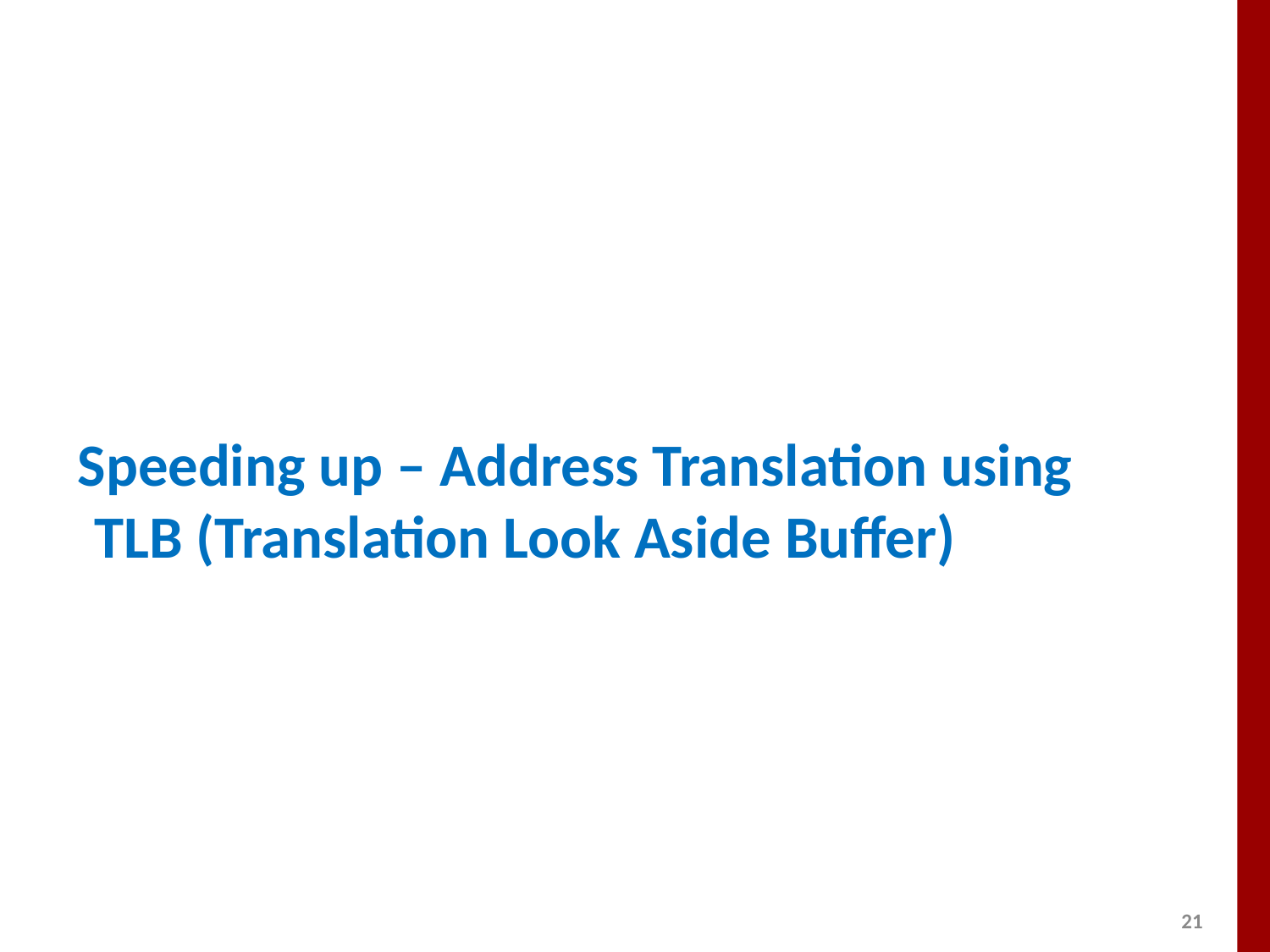

# Speeding up – Address Translation using TLB (Translation Look Aside Buffer)